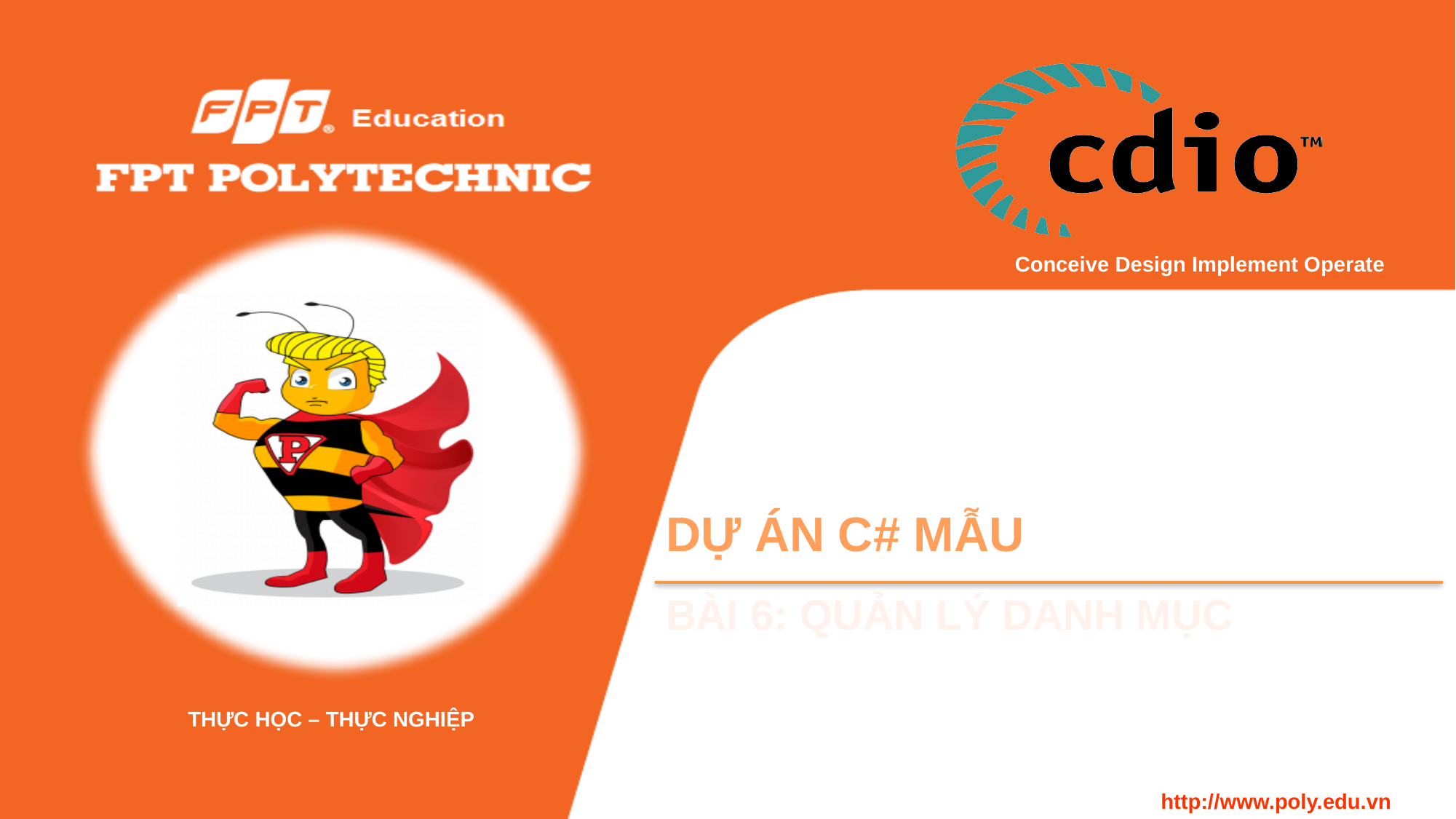

# Dự Án C# Mẫu
Bài 6: Quản lý danh Mục